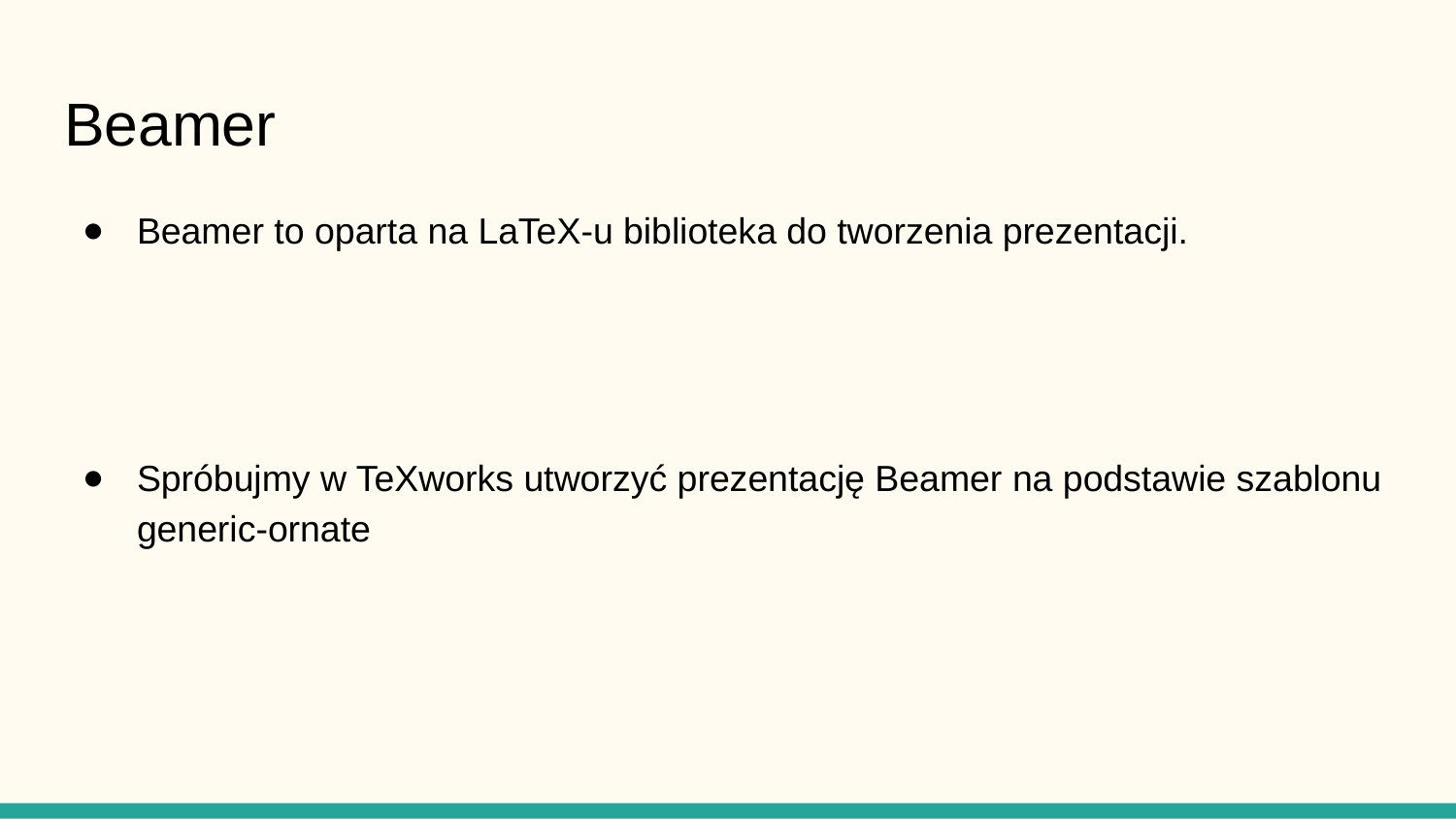

# Beamer
Beamer to oparta na LaTeX-u biblioteka do tworzenia prezentacji.

Spróbujmy w TeXworks utworzyć prezentację Beamer na podstawie szablonu generic-ornate